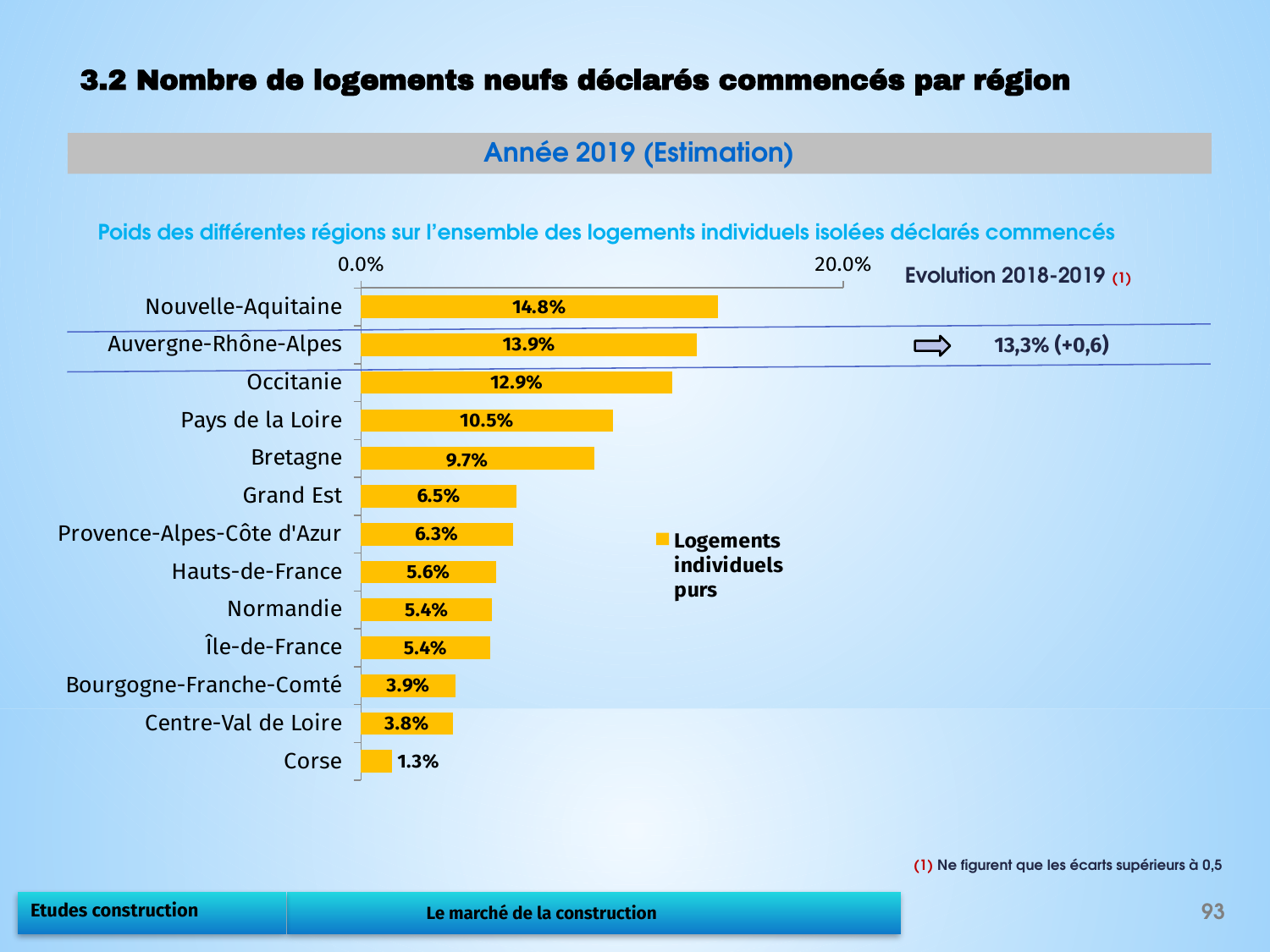

3.2 Nombre de logements neufs déclarés commencés par région
Année 2019 (Estimation)
Poids des différentes régions sur l’ensemble des logements individuels isolées déclarés commencés

### Chart

| Category | Logements individuels purs |
|---|---|
|  Nouvelle-Aquitaine  | 0.14795918367346939 |
|  Auvergne-Rhône-Alpes  | 0.13945578231292516 |
|  Occitanie  | 0.1292517006802721 |
|  Pays de la Loire  | 0.10459183673469388 |
|  Bretagne  | 0.09693877551020408 |
|  Grand Est  | 0.06462585034013606 |
|  Provence-Alpes-Côte d'Azur  | 0.06292517006802721 |
|  Hauts-de-France  | 0.05612244897959184 |
|  Normandie  | 0.05442176870748299 |
|  Île-de-France  | 0.05357142857142857 |
|  Bourgogne-Franche-Comté  | 0.0391156462585034 |
|  Centre-Val de Loire  | 0.03826530612244898 |
|  Corse  | 0.012755102040816327 |
Evolution 2018-2019 (1)
13,3% (+0,6)

(1) Ne figurent que les écarts supérieurs à 0,5
93